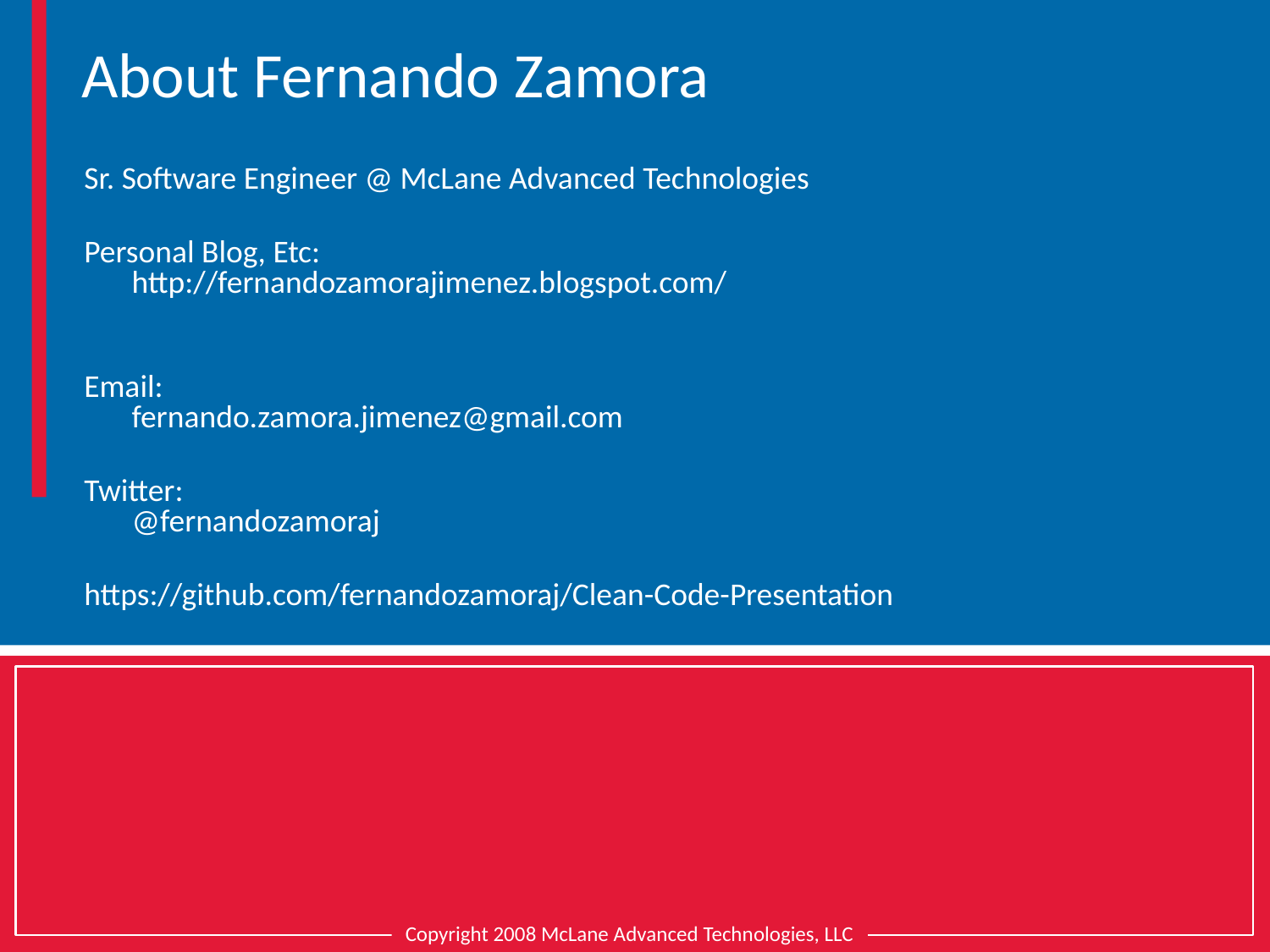

About Fernando Zamora
Sr. Software Engineer @ McLane Advanced Technologies

Personal Blog, Etc:
http://fernandozamorajimenez.blogspot.com/

Email:
fernando.zamora.jimenez@gmail.com

Twitter:
@fernandozamoraj

https://github.com/fernandozamoraj/Clean-Code-Presentation

Copyright 2008 McLane Advanced Technologies, LLC